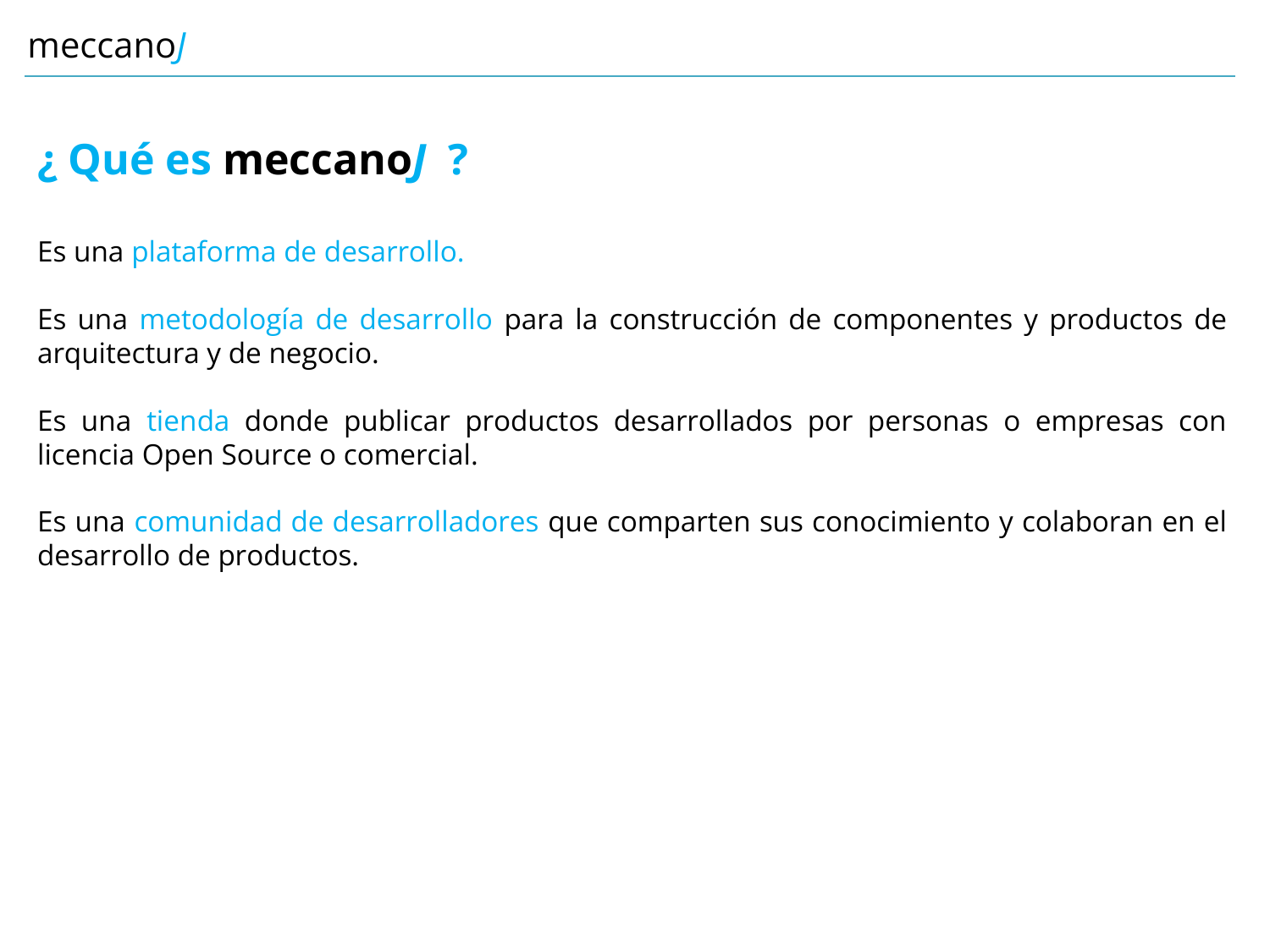

¿ Qué es meccanoJ  ?

Es una plataforma de desarrollo.

Es una metodología de desarrollo para la construcción de componentes y productos de arquitectura y de negocio.

Es una tienda donde publicar productos desarrollados por personas o empresas con licencia Open Source o comercial.

Es una comunidad de desarrolladores que comparten sus conocimiento y colaboran en el desarrollo de productos.